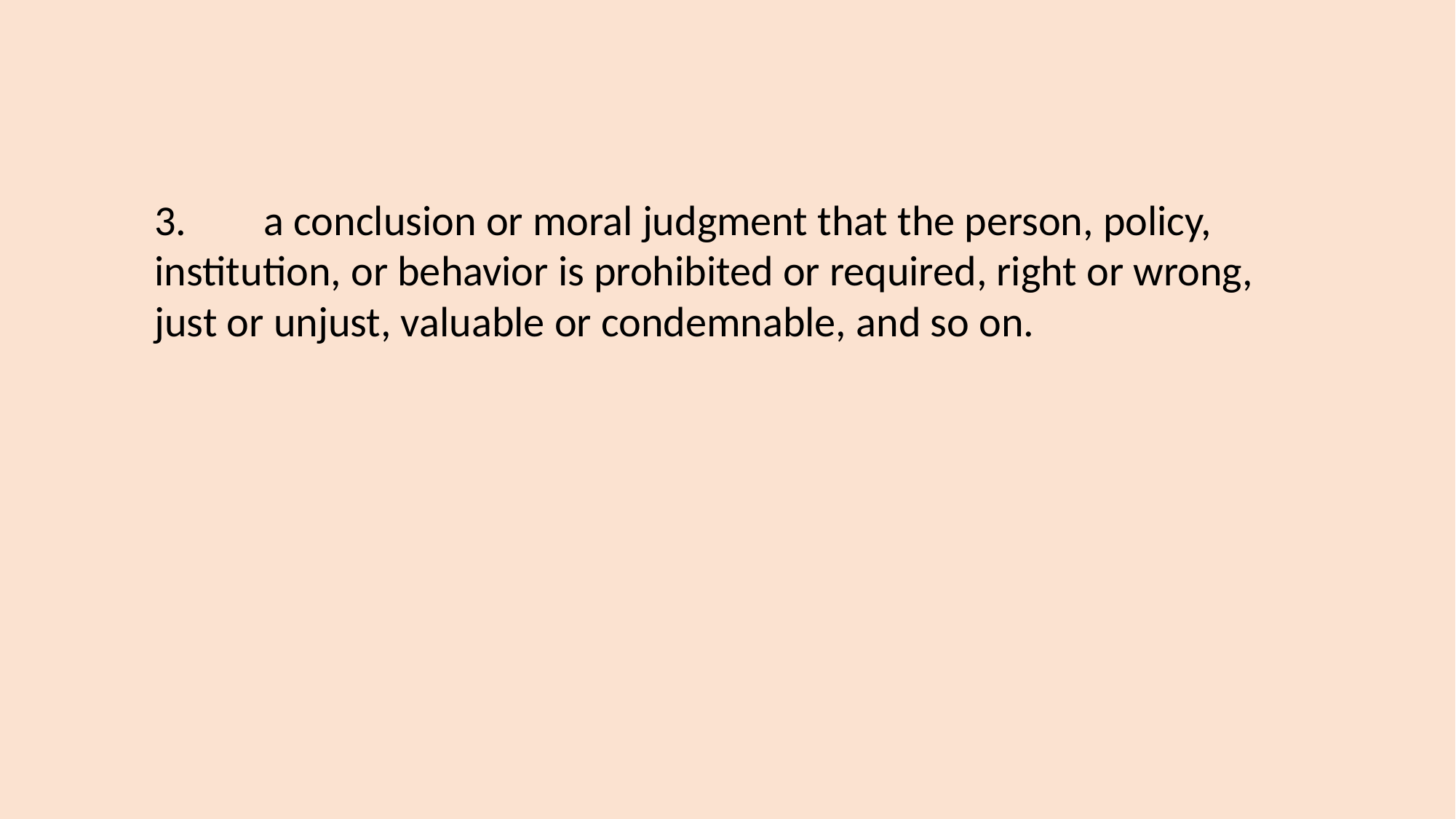

3.	a conclusion or moral judgment that the person, policy, institution, or behavior is prohibited or required, right or wrong, just or unjust, valuable or condemnable, and so on.